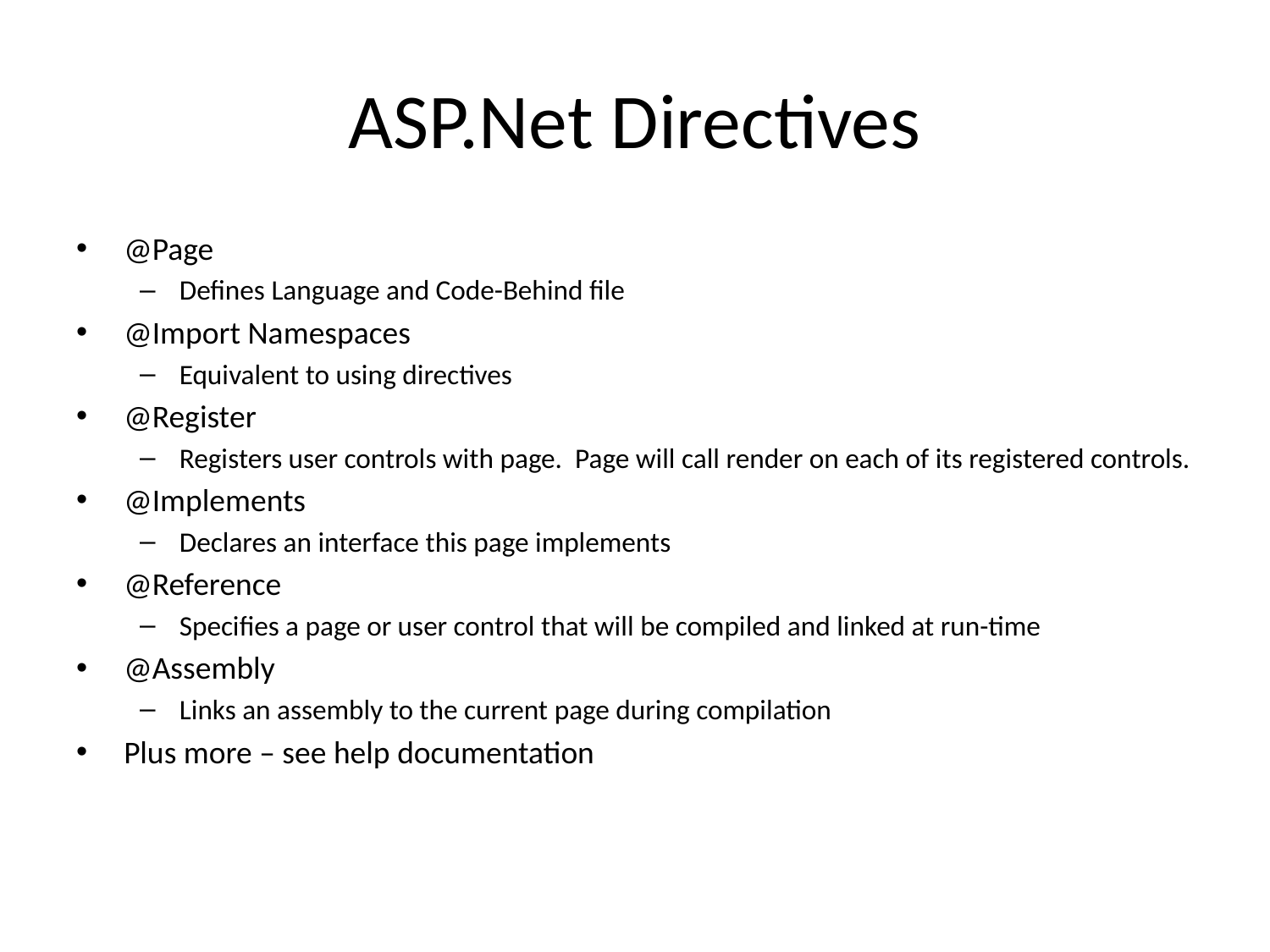

# ASP.Net Directives
@Page
Defines Language and Code-Behind file
@Import Namespaces
Equivalent to using directives
@Register
Registers user controls with page.  Page will call render on each of its registered controls.
@Implements
Declares an interface this page implements
@Reference
Specifies a page or user control that will be compiled and linked at run-time
@Assembly
Links an assembly to the current page during compilation
Plus more – see help documentation